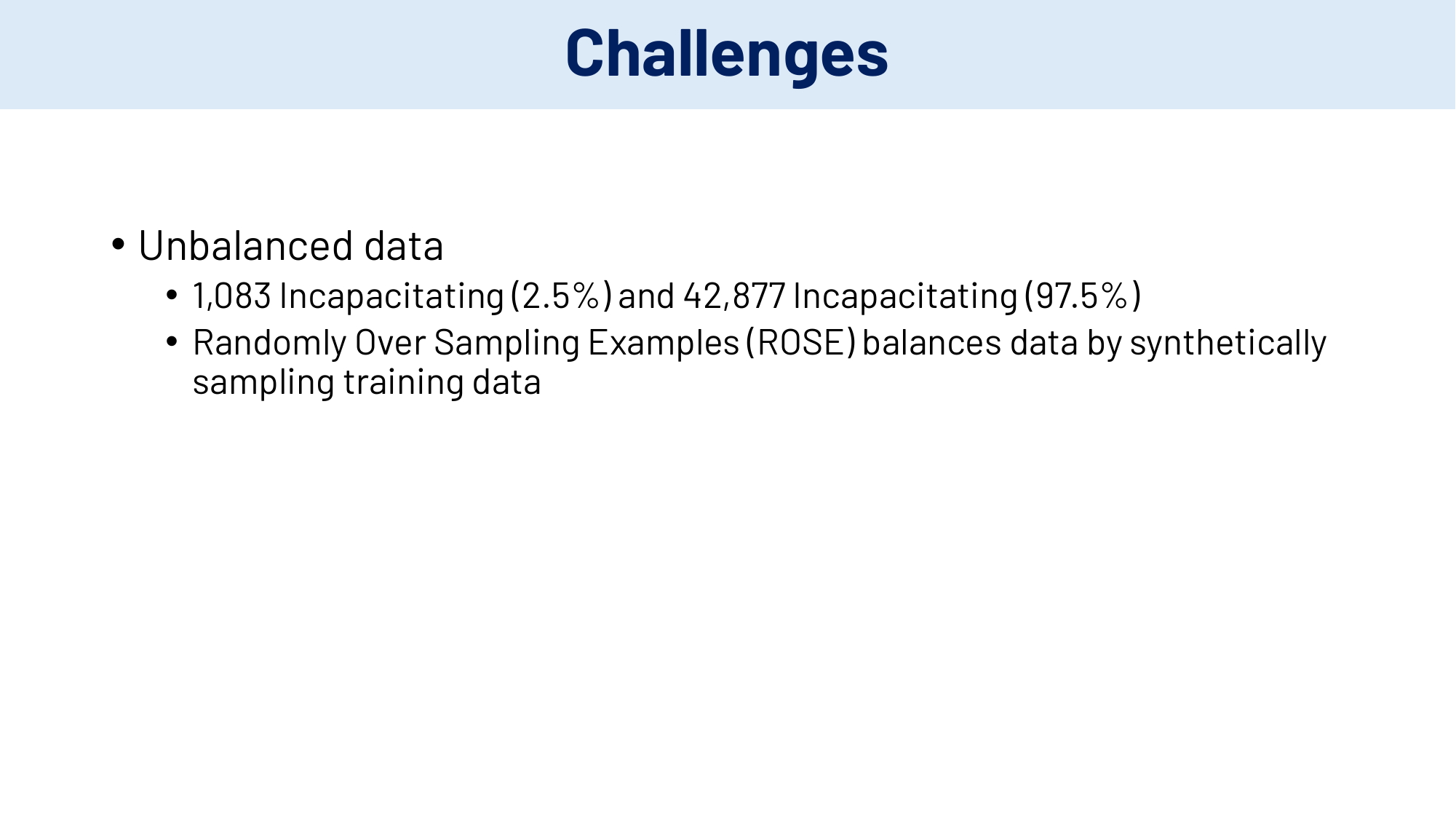

# Challenges
Unbalanced data
1,083 Incapacitating (2.5%) and 42,877 Incapacitating (97.5%)
Randomly Over Sampling Examples (ROSE) balances data by synthetically sampling training data